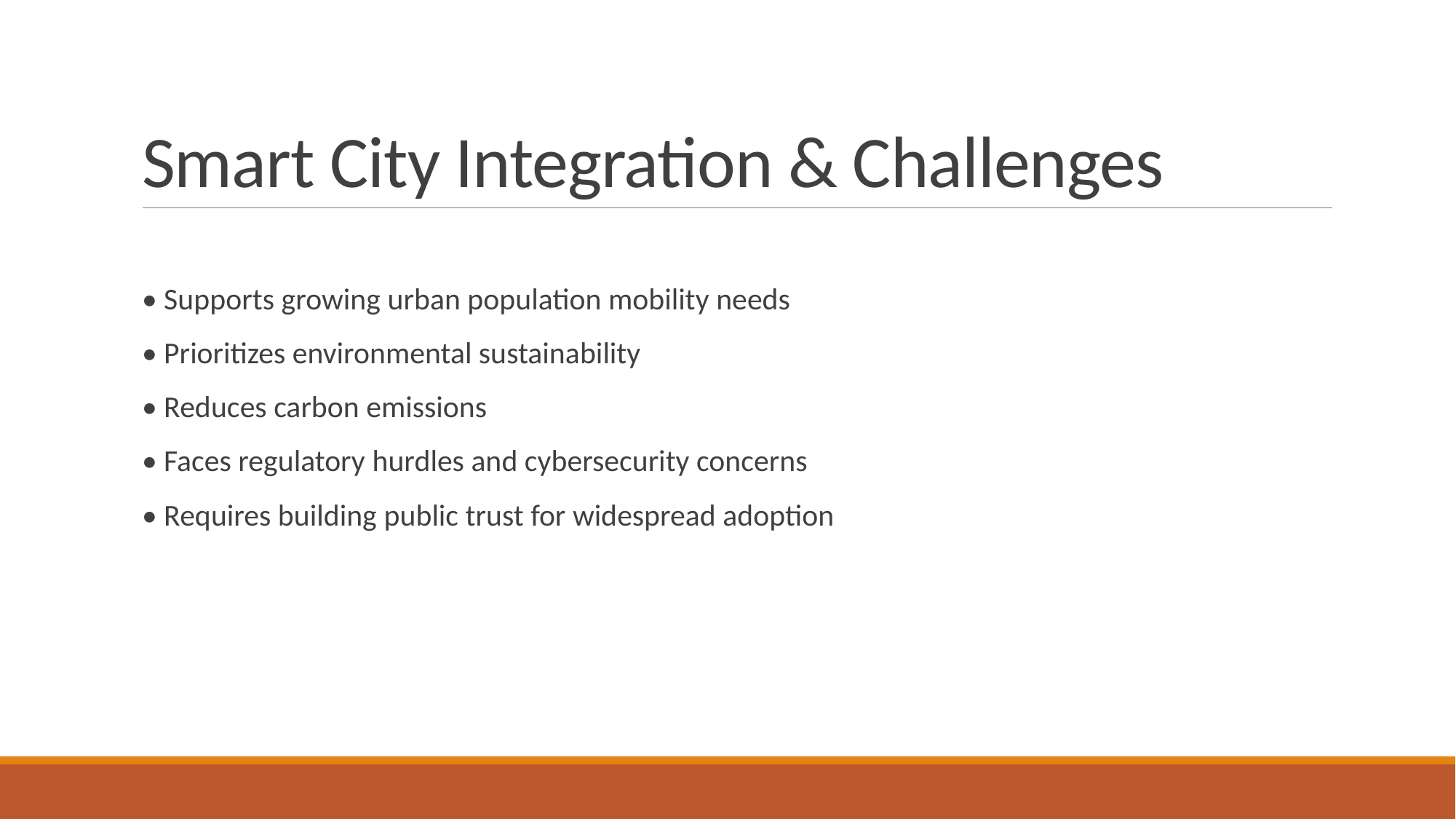

# Smart City Integration & Challenges

• Supports growing urban population mobility needs
• Prioritizes environmental sustainability
• Reduces carbon emissions
• Faces regulatory hurdles and cybersecurity concerns
• Requires building public trust for widespread adoption